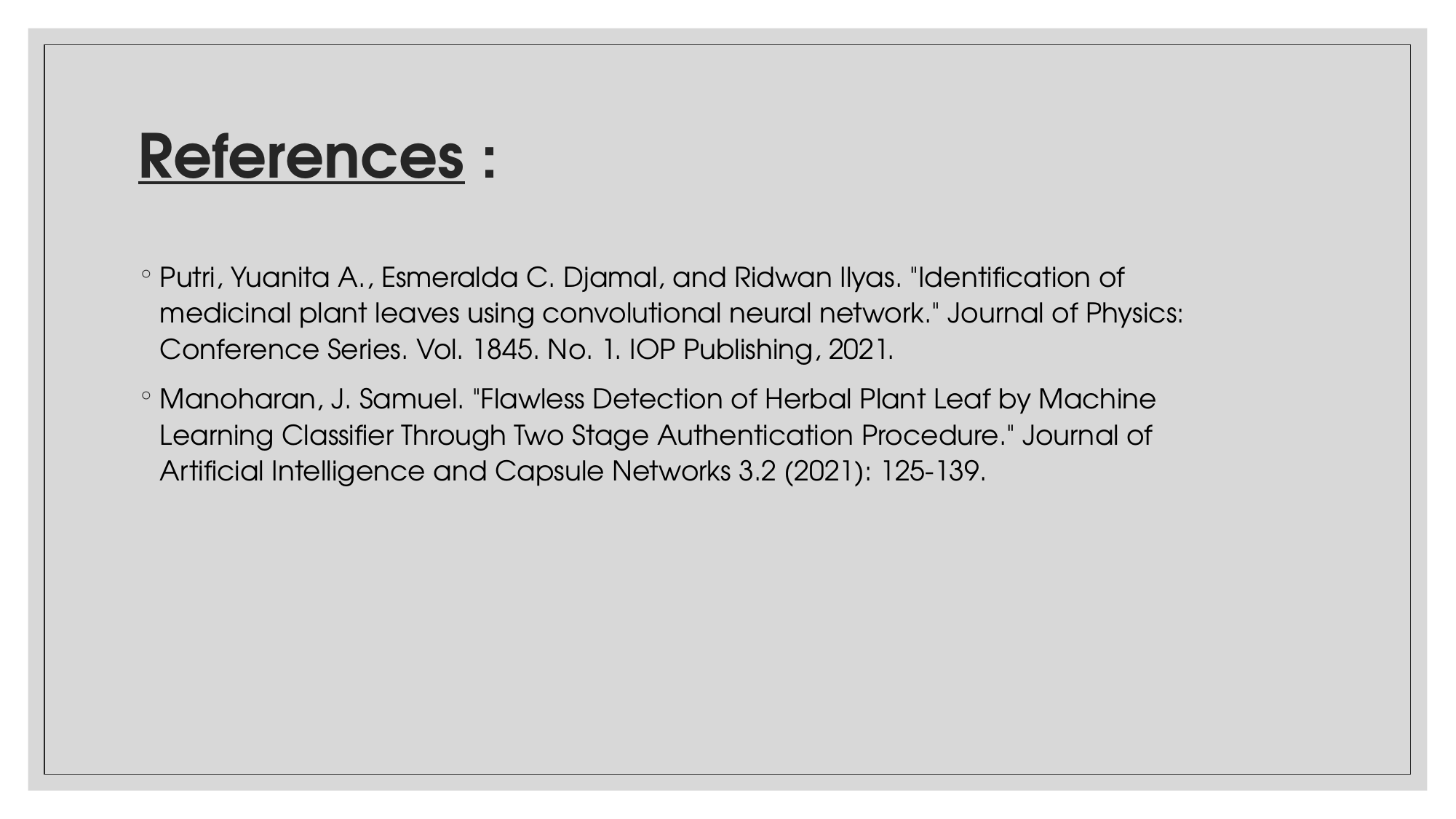

# References :
Putri, Yuanita A., Esmeralda C. Djamal, and Ridwan Ilyas. "Identification of medicinal plant leaves using convolutional neural network." Journal of Physics: Conference Series. Vol. 1845. No. 1. IOP Publishing, 2021.
Manoharan, J. Samuel. "Flawless Detection of Herbal Plant Leaf by Machine Learning Classifier Through Two Stage Authentication Procedure." Journal of Artificial Intelligence and Capsule Networks 3.2 (2021): 125-139.